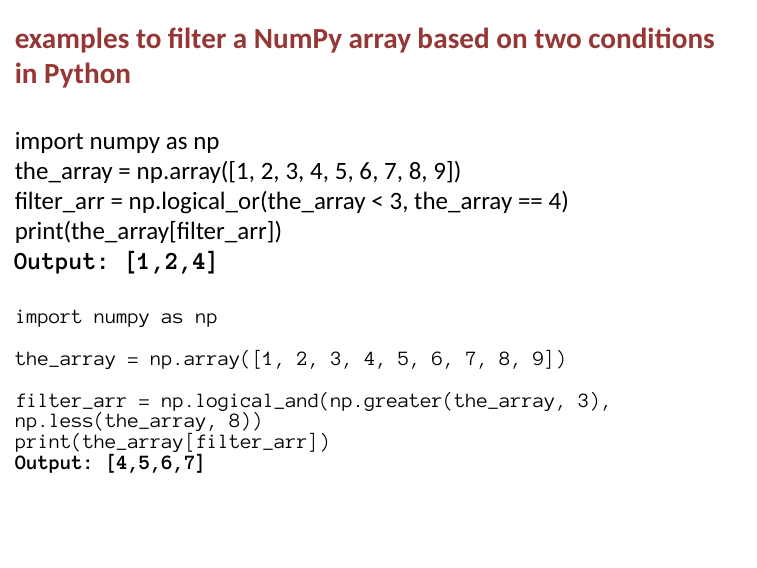

examples to filter a NumPy array based on two conditions in Python

import numpy as np
the_array = np.array([1, 2, 3, 4, 5, 6, 7, 8, 9])
filter_arr = np.logical_or(the_array < 3, the_array == 4)
print(the_array[filter_arr])
Output: [1,2,4]

| import numpy as np   the\_array = np.array([1, 2, 3, 4, 5, 6, 7, 8, 9])   filter\_arr = np.logical\_and(np.greater(the\_array, 3), np.less(the\_array, 8)) print(the\_array[filter\_arr]) Output: [4,5,6,7] |
| --- |